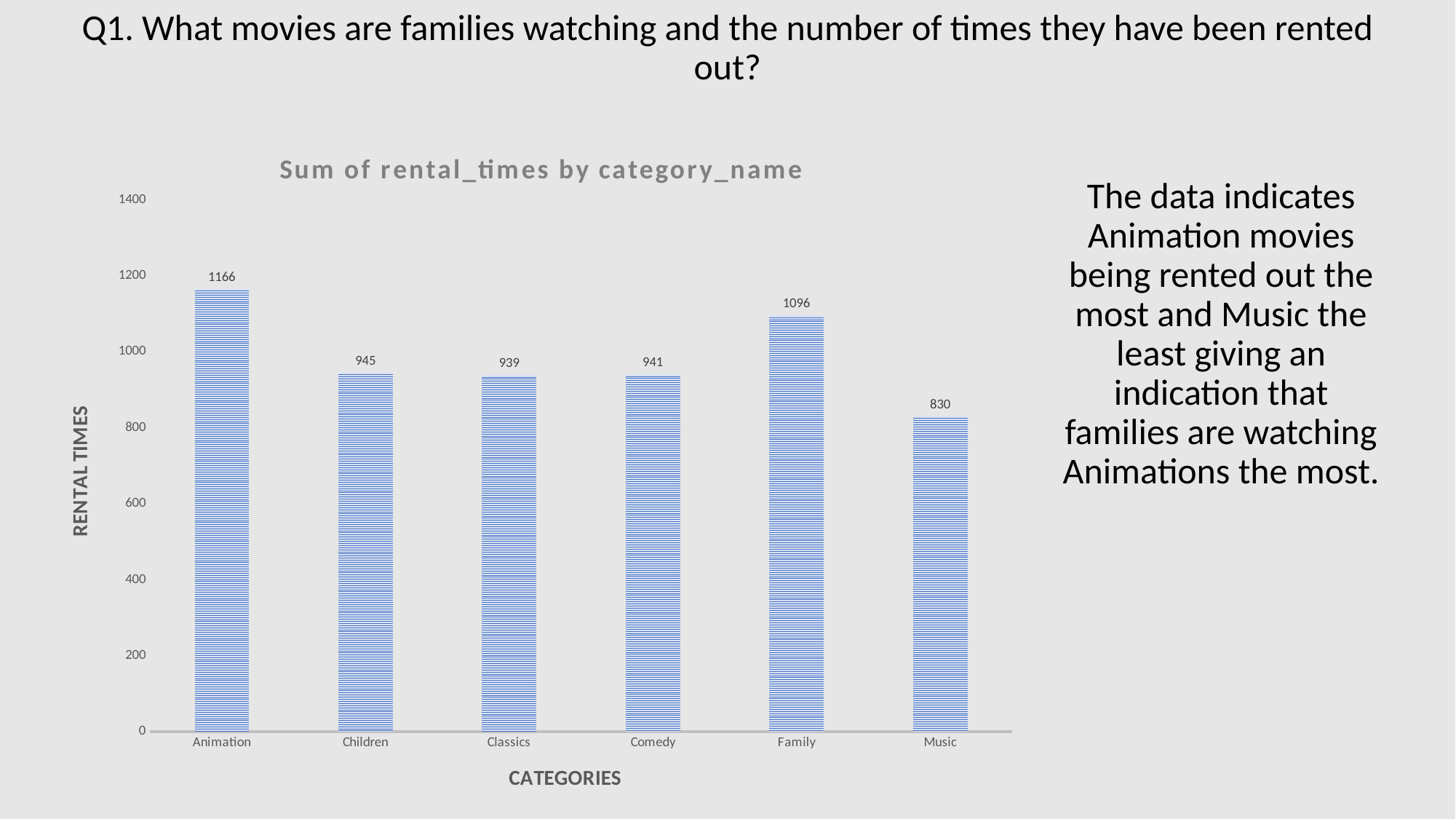

# Q1. What movies are families watching and the number of times they have been rented out?

### Chart: Sum of rental_times by category_name

| Category | Total |
|---|---|
| Animation | 1166.0 |
| Children | 945.0 |
| Classics | 939.0 |
| Comedy | 941.0 |
| Family | 1096.0 |
| Music | 830.0 |
The data indicates Animation movies being rented out the most and Music the least giving an indication that families are watching Animations the most.